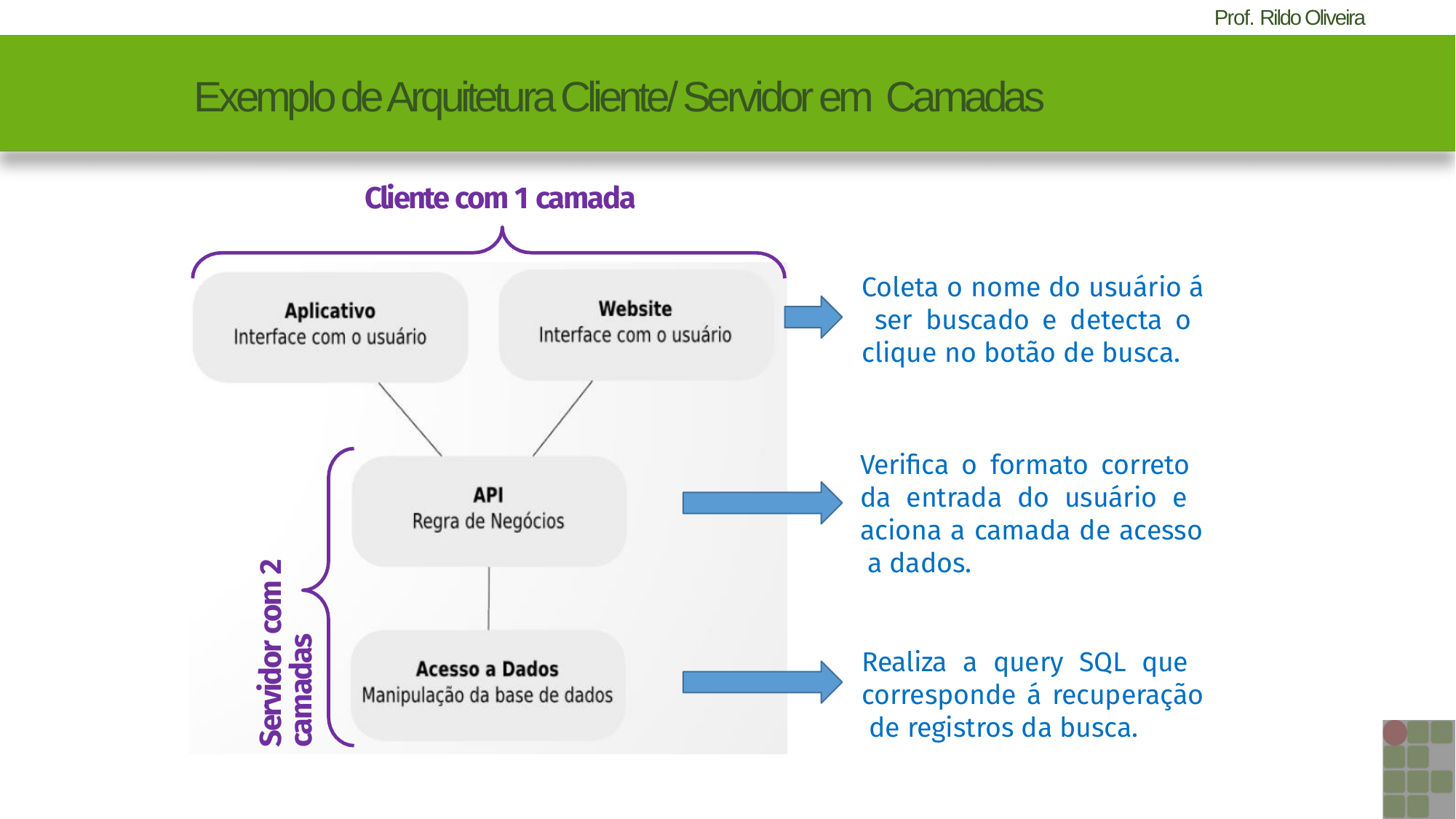

# Exemplo de Arquitetura Cliente/ Servidor em  Camadas
Cliente com 1 camada

Coleta o nome do usuário á  ser buscado e detecta o  clique no botão de busca.

Verifica o formato correto  da entrada do usuário e  aciona a camada de acesso  a dados.

Realiza a query SQL que  corresponde á recuperação  de registros da busca.

Servidor com 2 camadas